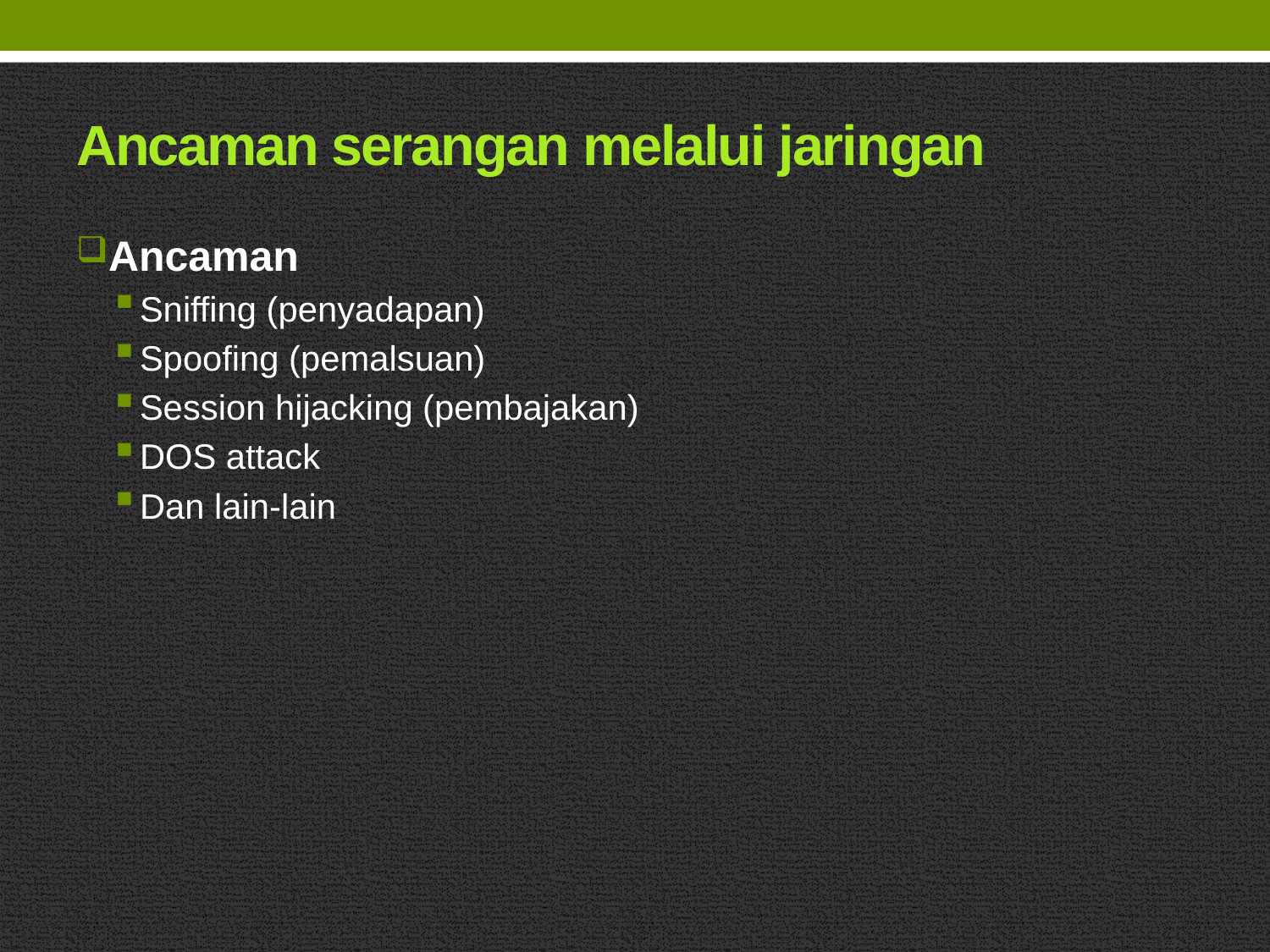

# Ancaman serangan melalui jaringan
Ancaman
Sniffing (penyadapan)
Spoofing (pemalsuan)
Session hijacking (pembajakan)
DOS attack
Dan lain-lain